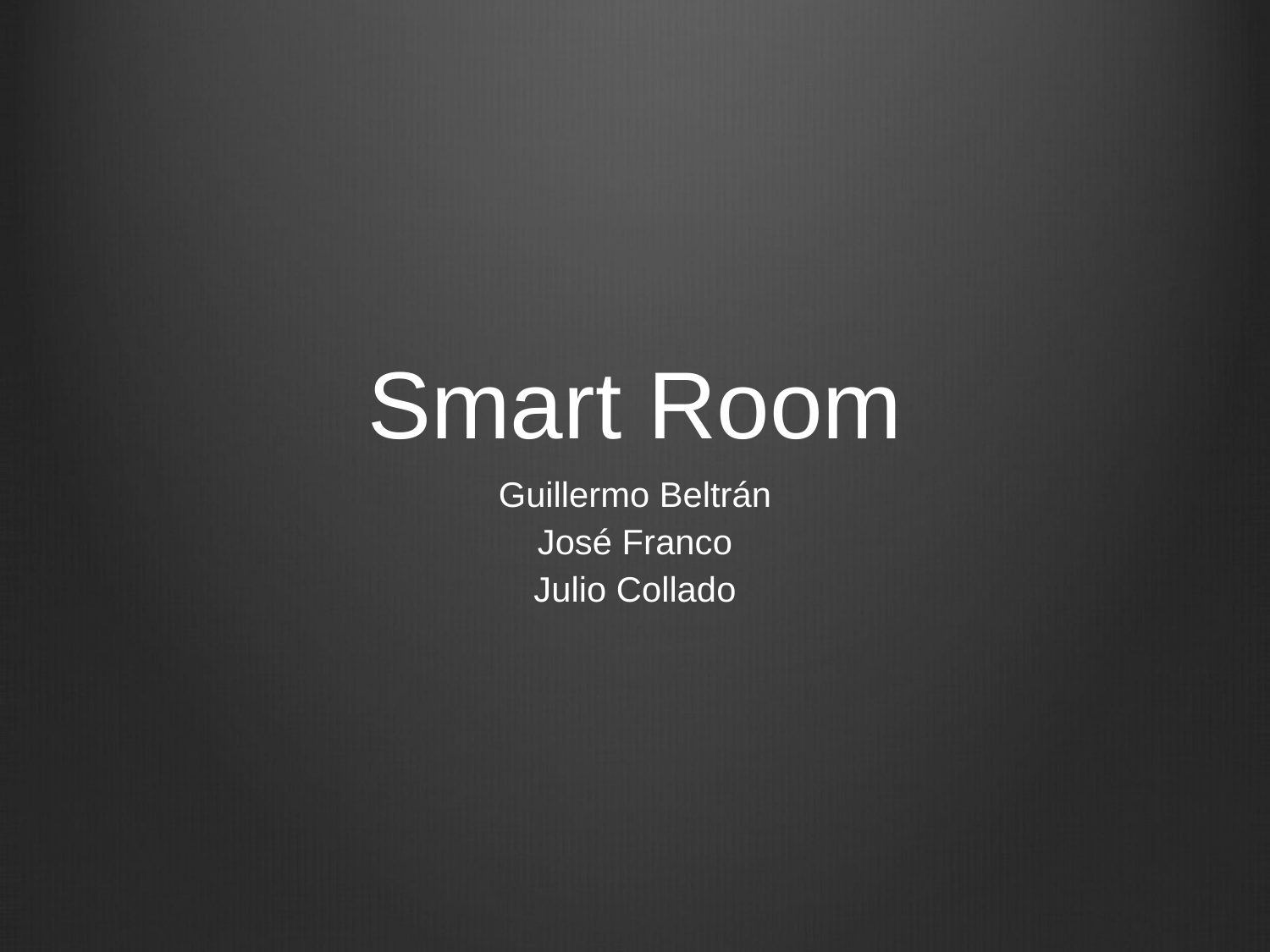

# Smart Room
Guillermo Beltrán
José Franco
Julio Collado